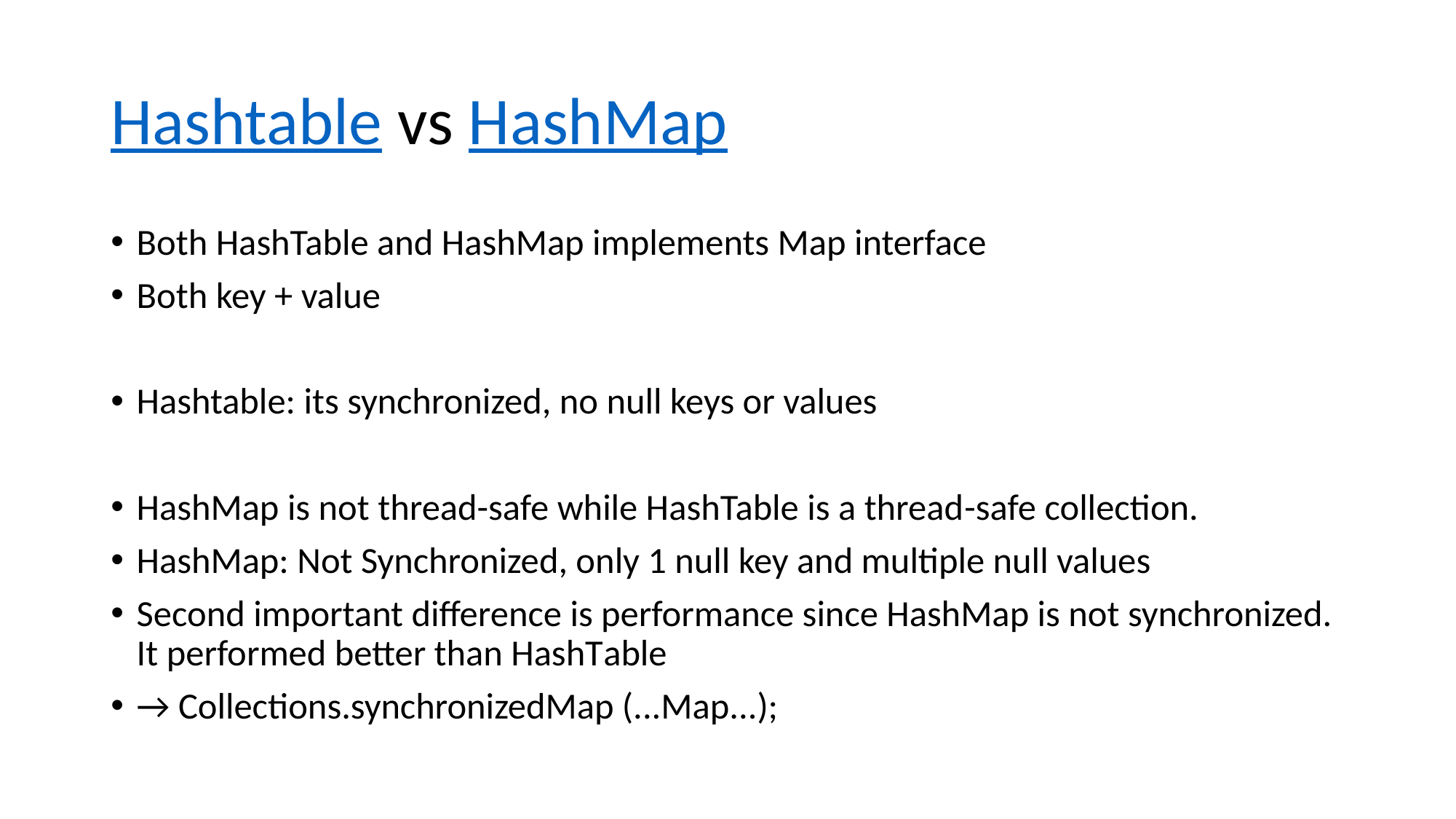

# Hashtable vs HashMap
Both HashTable and HashMap implements Map interface
Both key + value

Hashtable: its synchronized, no null keys or values

HashMap is not thread-safe while HashTable is a thread­-safe collection.
HashMap: Not Synchronized, only 1 null key and multiple null values
Second important difference is performance since HashMap is not synchronized. It performed better than HashTable
→ Collections.synchronizedMap (...Map...);